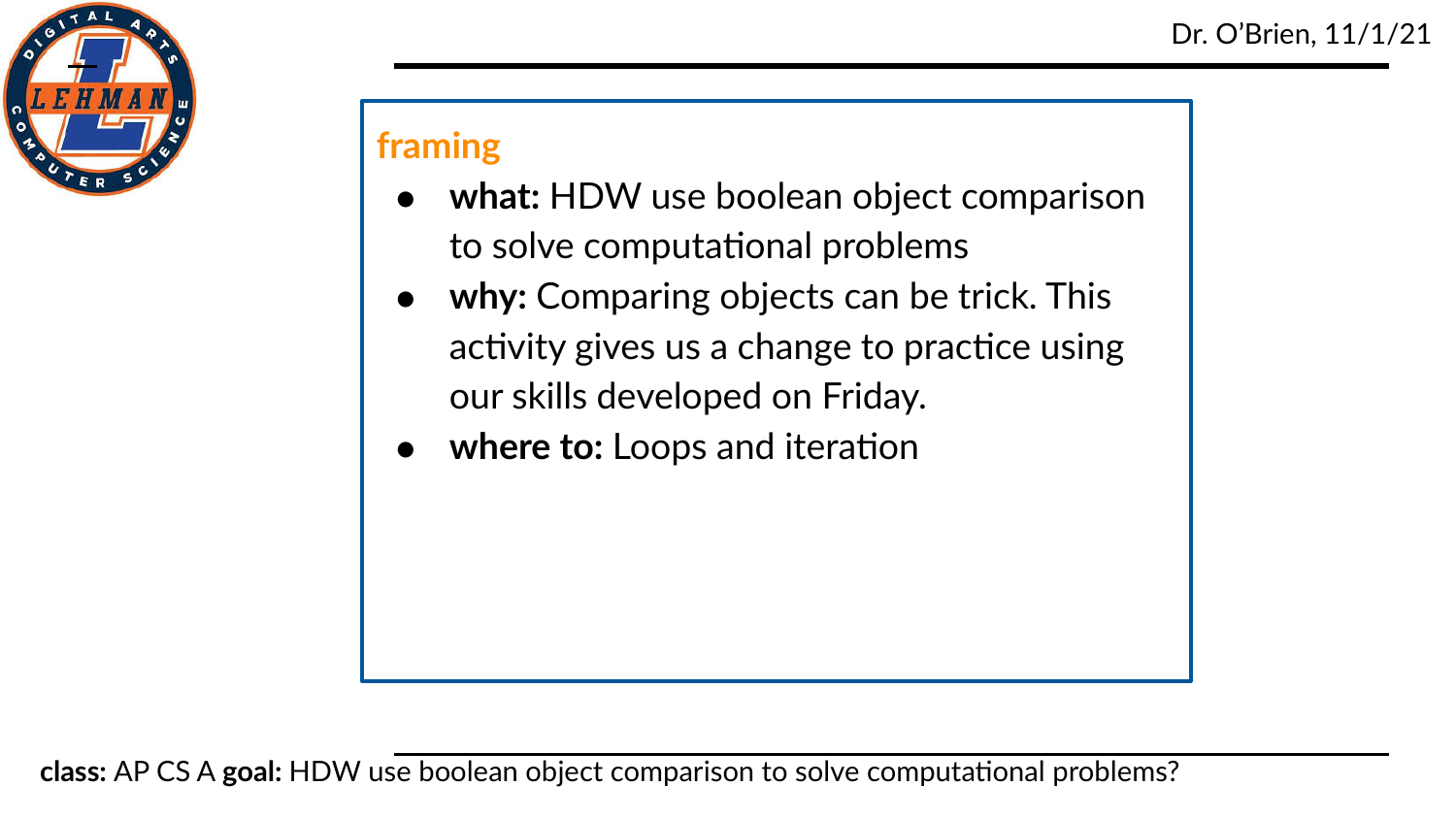

framing
what: HDW use boolean object comparison to solve computational problems
why: Comparing objects can be trick. This activity gives us a change to practice using our skills developed on Friday.
where to: Loops and iteration